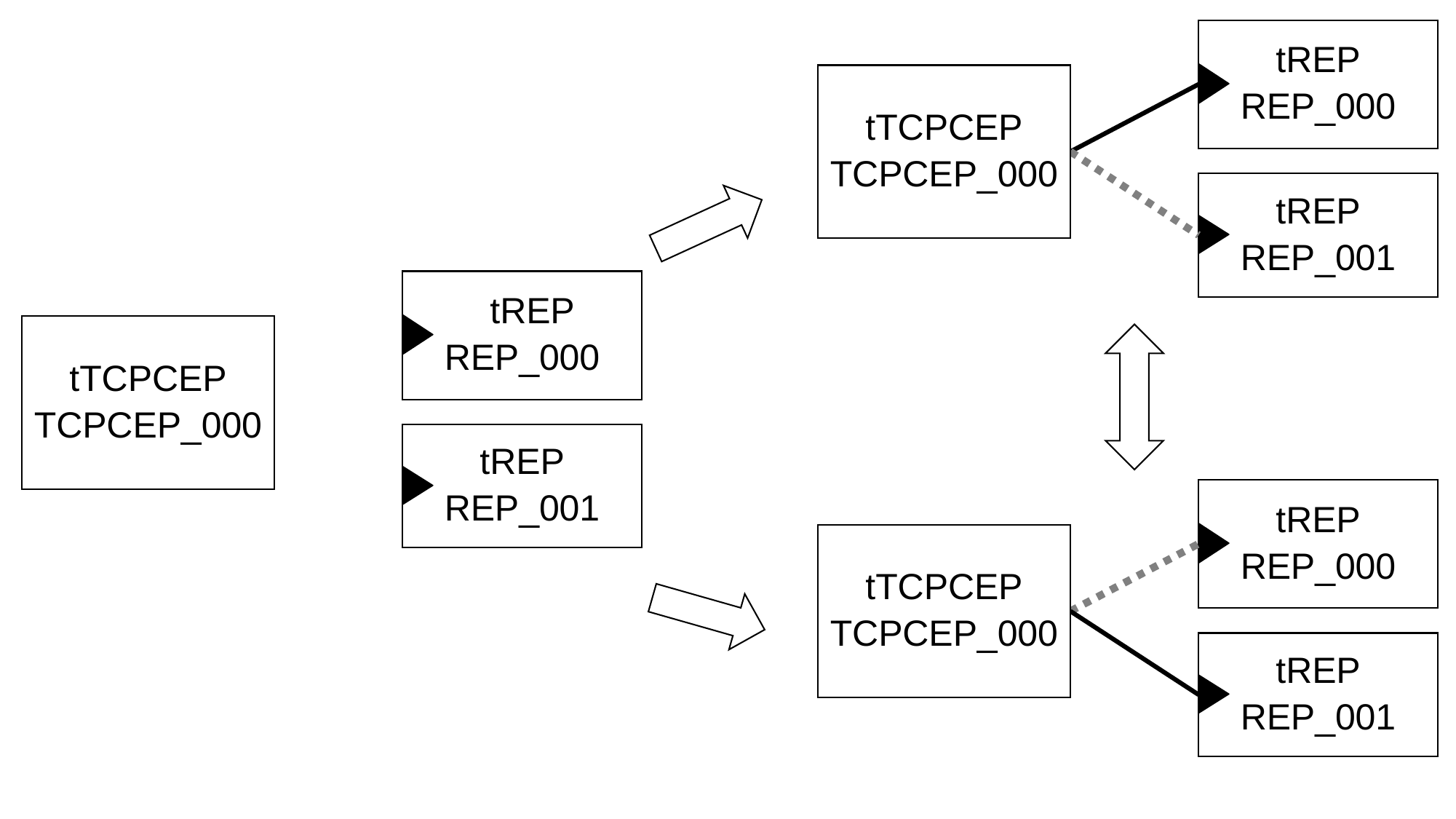

tREP
REP_000

tTCPCEP
TCPCEP_000
tREP
REP_001

  tREP
REP_000

tTCPCEP
TCPCEP_000
tREP
REP_001

tREP
REP_000

tTCPCEP
TCPCEP_000

tREP
REP_001